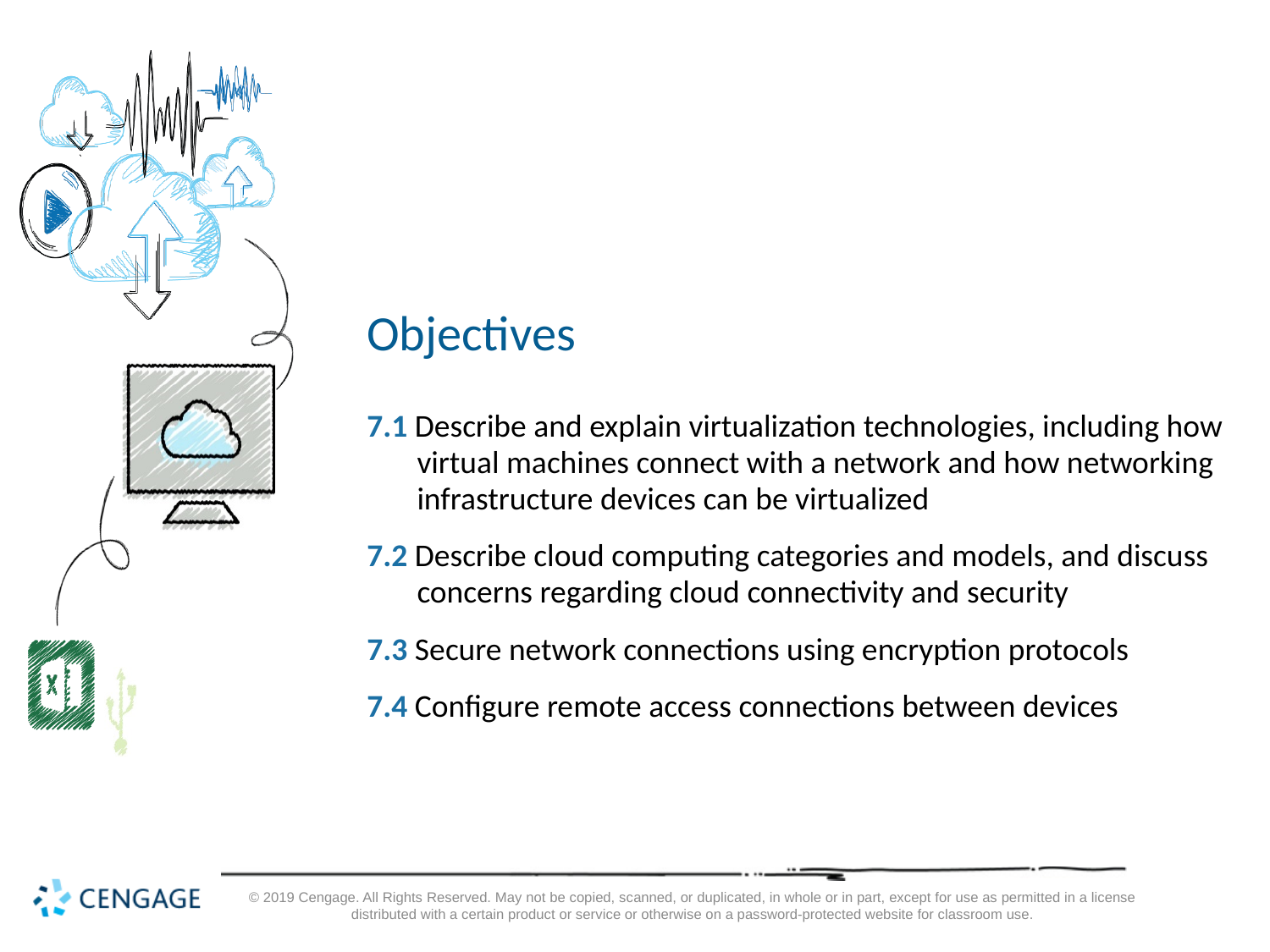

# Objectives
7.1 Describe and explain virtualization technologies, including how virtual machines connect with a network and how networking infrastructure devices can be virtualized
7.2 Describe cloud computing categories and models, and discuss concerns regarding cloud connectivity and security
7.3 Secure network connections using encryption protocols
7.4 Configure remote access connections between devices
© 2019 Cengage. All Rights Reserved. May not be copied, scanned, or duplicated, in whole or in part, except for use as permitted in a license distributed with a certain product or service or otherwise on a password-protected website for classroom use.